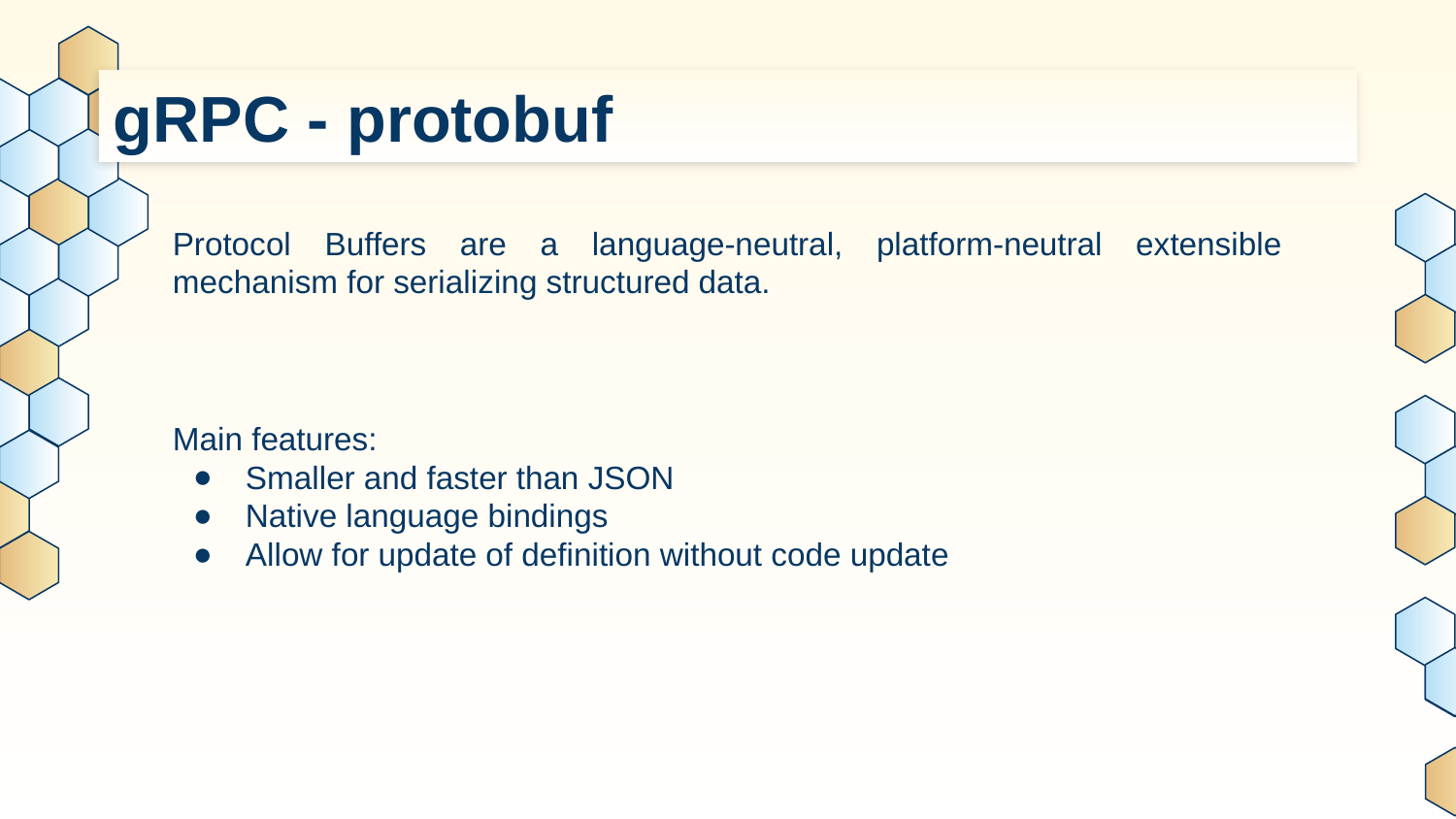

# gRPC - protobuf
Protocol Buffers are a language-neutral, platform-neutral extensible mechanism for serializing structured data.
Main features:
Smaller and faster than JSON
Native language bindings
Allow for update of definition without code update